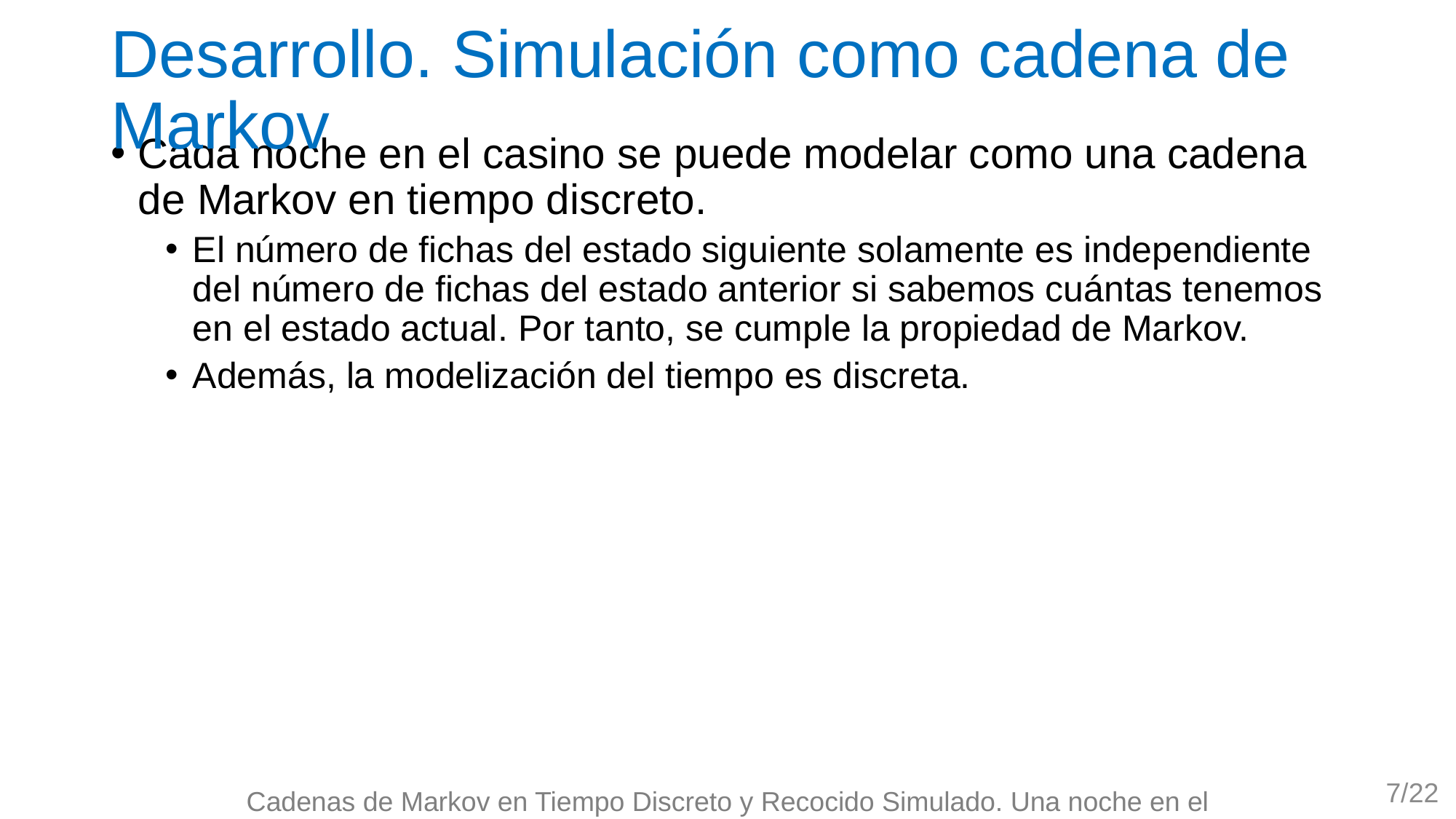

# Desarrollo. Simulación como cadena de Markov
Cada noche en el casino se puede modelar como una cadena de Markov en tiempo discreto.
El número de fichas del estado siguiente solamente es independiente del número de fichas del estado anterior si sabemos cuántas tenemos en el estado actual. Por tanto, se cumple la propiedad de Markov.
Además, la modelización del tiempo es discreta.
7/22
Cadenas de Markov en Tiempo Discreto y Recocido Simulado. Una noche en el casino